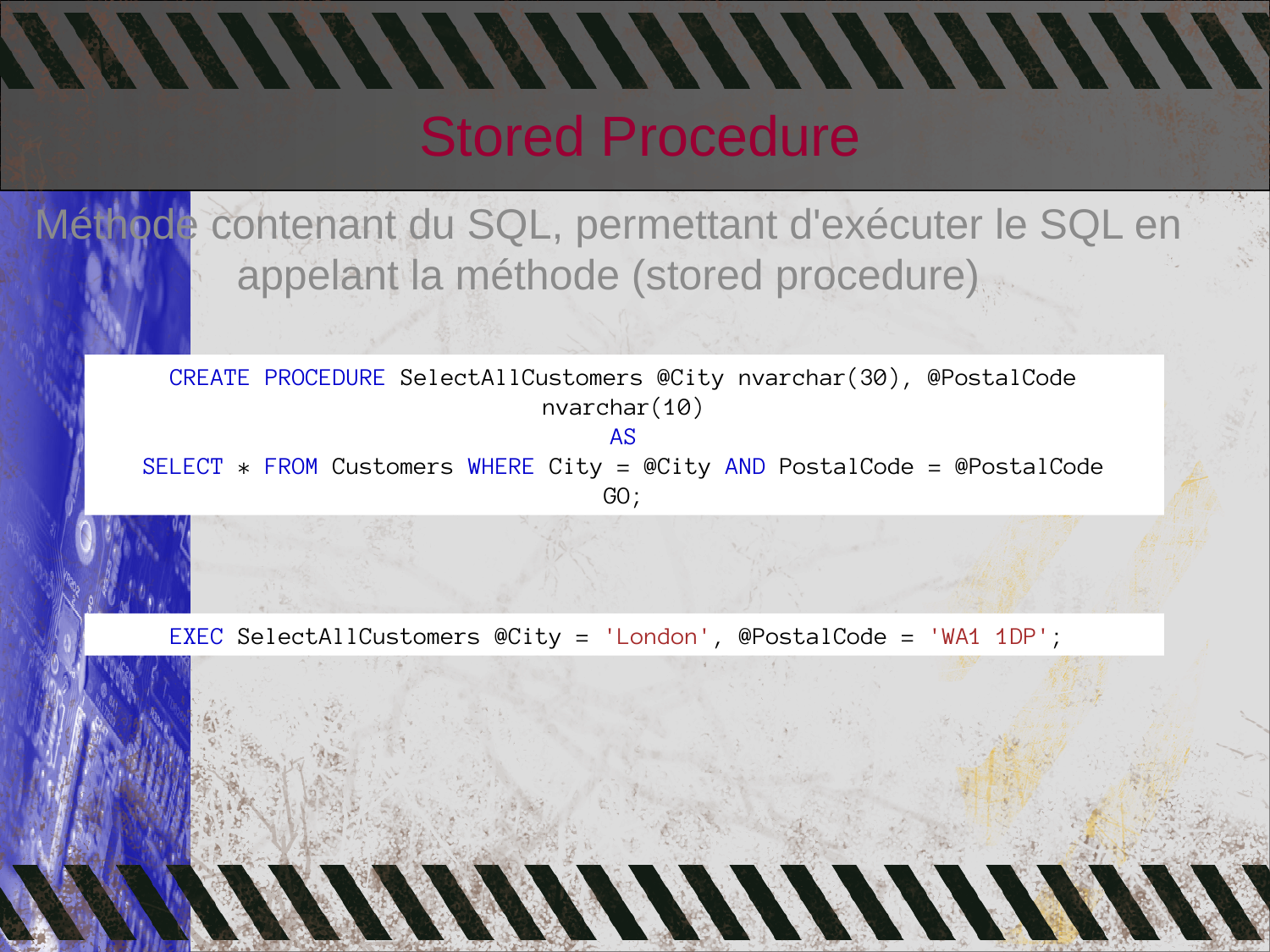

# Stored Procedure
Méthode contenant du SQL, permettant d'exécuter le SQL en appelant la méthode (stored procedure)

CREATE PROCEDURE SelectAllCustomers @City nvarchar(30), @PostalCode nvarchar(10)
AS
SELECT * FROM Customers WHERE City = @City AND PostalCode = @PostalCode
GO;
EXEC SelectAllCustomers @City = 'London', @PostalCode = 'WA1 1DP';